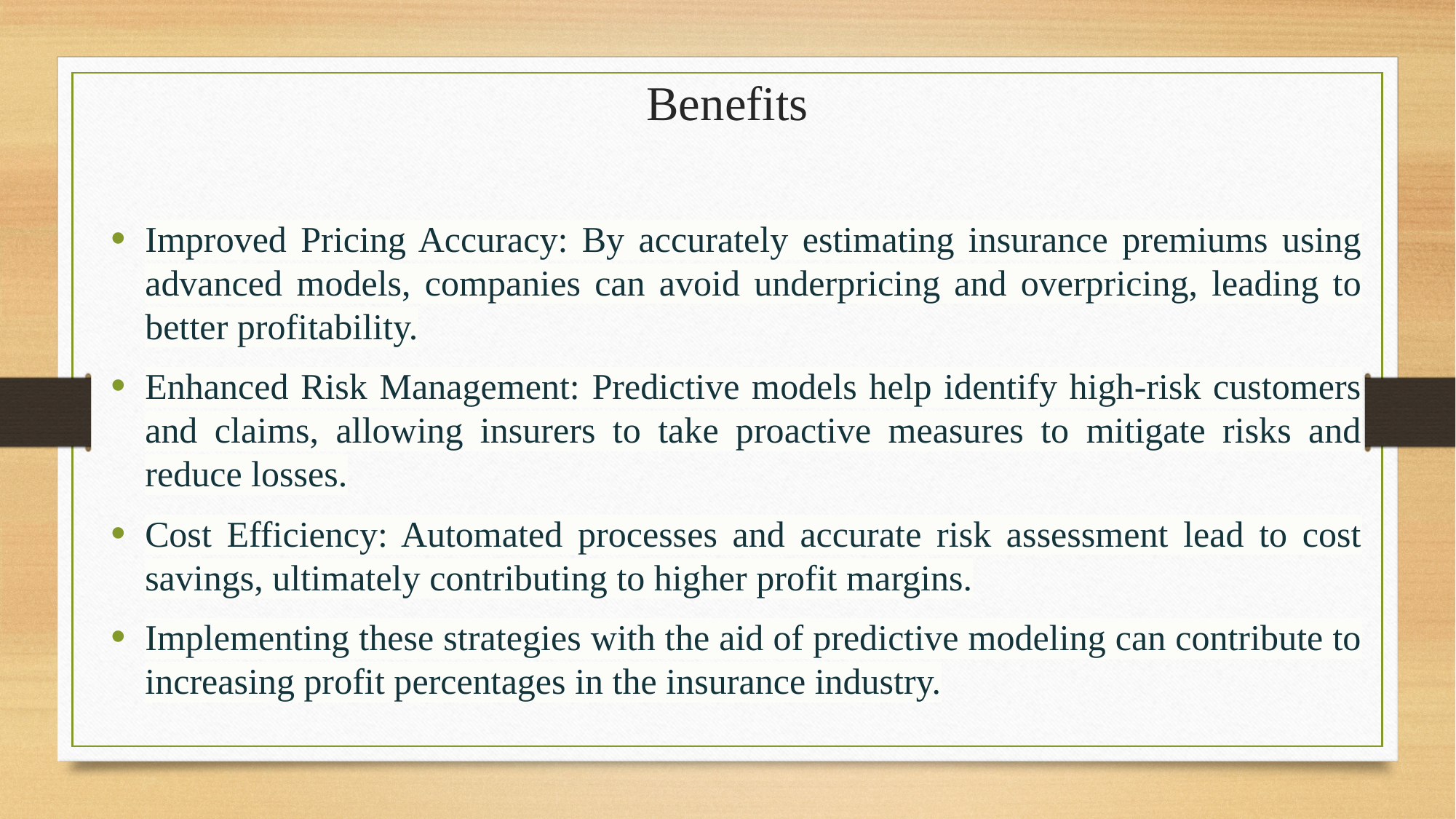

# Benefits
Improved Pricing Accuracy: By accurately estimating insurance premiums using advanced models, companies can avoid underpricing and overpricing, leading to better profitability.
Enhanced Risk Management: Predictive models help identify high-risk customers and claims, allowing insurers to take proactive measures to mitigate risks and reduce losses.
Cost Efficiency: Automated processes and accurate risk assessment lead to cost savings, ultimately contributing to higher profit margins.
Implementing these strategies with the aid of predictive modeling can contribute to increasing profit percentages in the insurance industry.